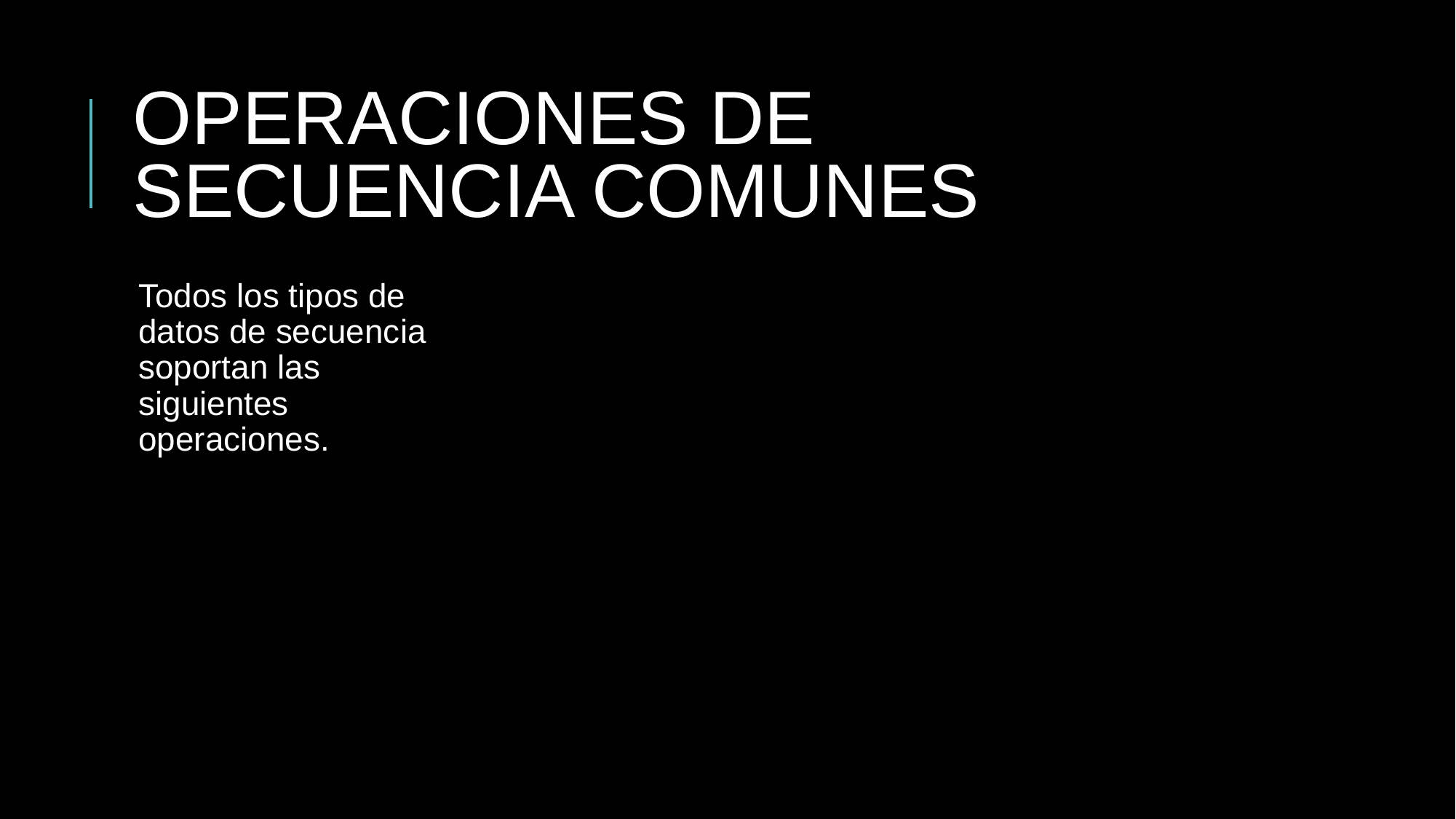

# OPERACIONES DE SECUENCIA COMUNES
| Operación | Resultado |
| --- | --- |
| x en s | Verdadero si un ítem de s es igual a x, o Falso. |
| x no en s | Falso si un ítem de s es igual a x, o Verdadero. |
| s + t | La concatenación de s y t. |
| s \* n, n \* s | n copias superficiales de s concatenadas. |
| s[i] | i-ésimo artículo de s, origen 0. |
| s[i:j] | Una rebanada de s de la i a la j. |
| s[i:j:k] | Corte de s de i a j con el paso k. |
| len(s) | Longitud de s. |
| min(s) | El artículo más pequeño de s. |
| máx.(s) | El artículo más grande de s. |
| s.index(x) | Índice de la primera aparición de x en s. |
| s.count(x) | Número total de ocurrencias de x en s. |
Todos los tipos de datos de secuencia soportan las siguientes operaciones.